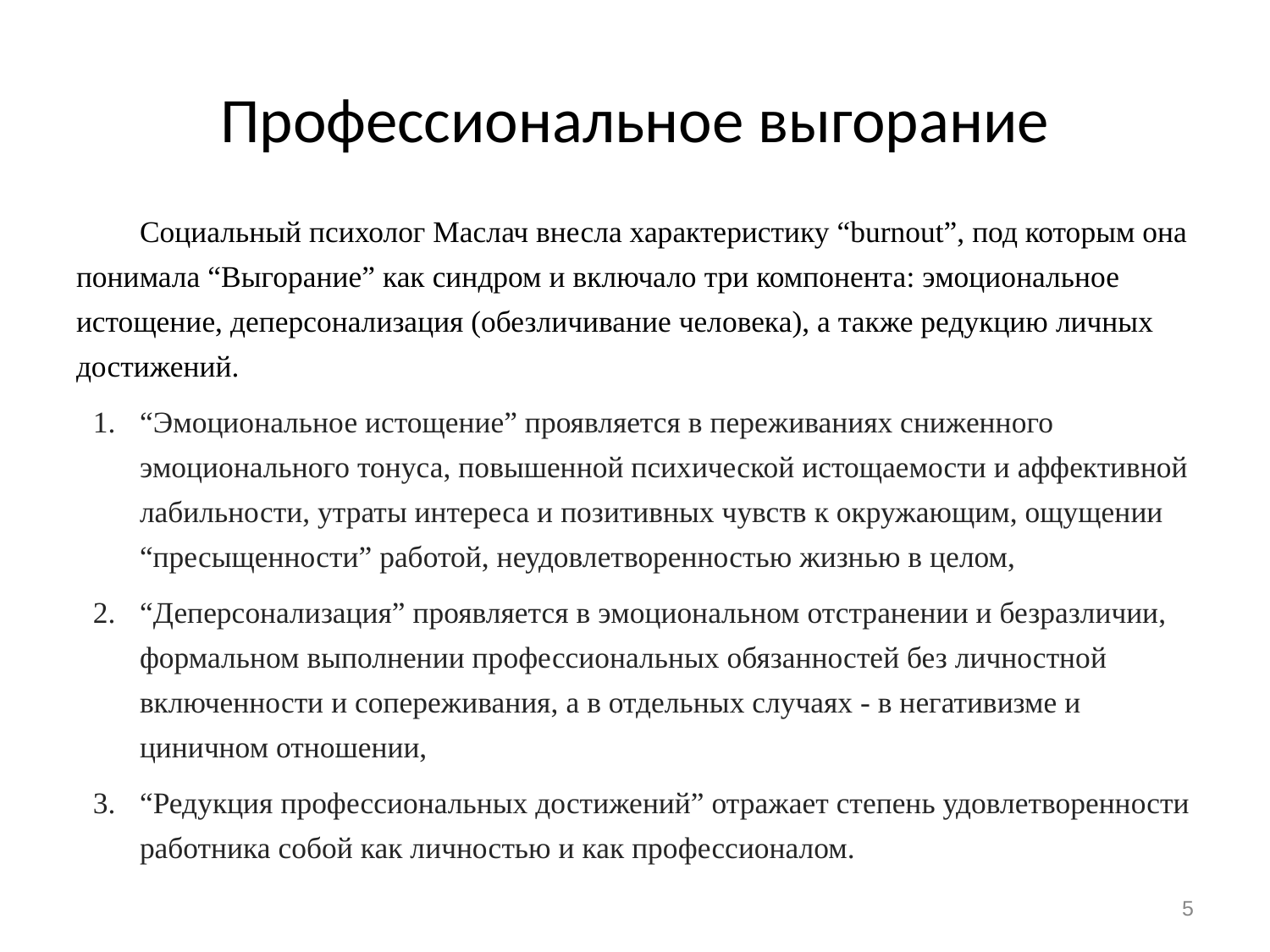

# Профессиональное выгорание
Социальный психолог Маслач внесла характеристику “burnout”, под которым она понимала “Выгорание” как синдром и включало три компонента: эмоциональное истощение, деперсонализация (обезличивание человека), а также редукцию личных достижений.
“Эмоциональное истощение” проявляется в переживаниях сниженного эмоционального тонуса, повышенной психической истощаемости и аффективной лабильности, утраты интереса и позитивных чувств к окружающим, ощущении “пресыщенности” работой, неудовлетворенностью жизнью в целом,
“Деперсонализация” проявляется в эмоциональном отстранении и безразличии, формальном выполнении профессиональных обязанностей без личностной включенности и сопереживания, а в отдельных случаях - в негативизме и циничном отношении,
“Редукция профессиональных достижений” отражает степень удовлетворенности работника собой как личностью и как профессионалом.
5